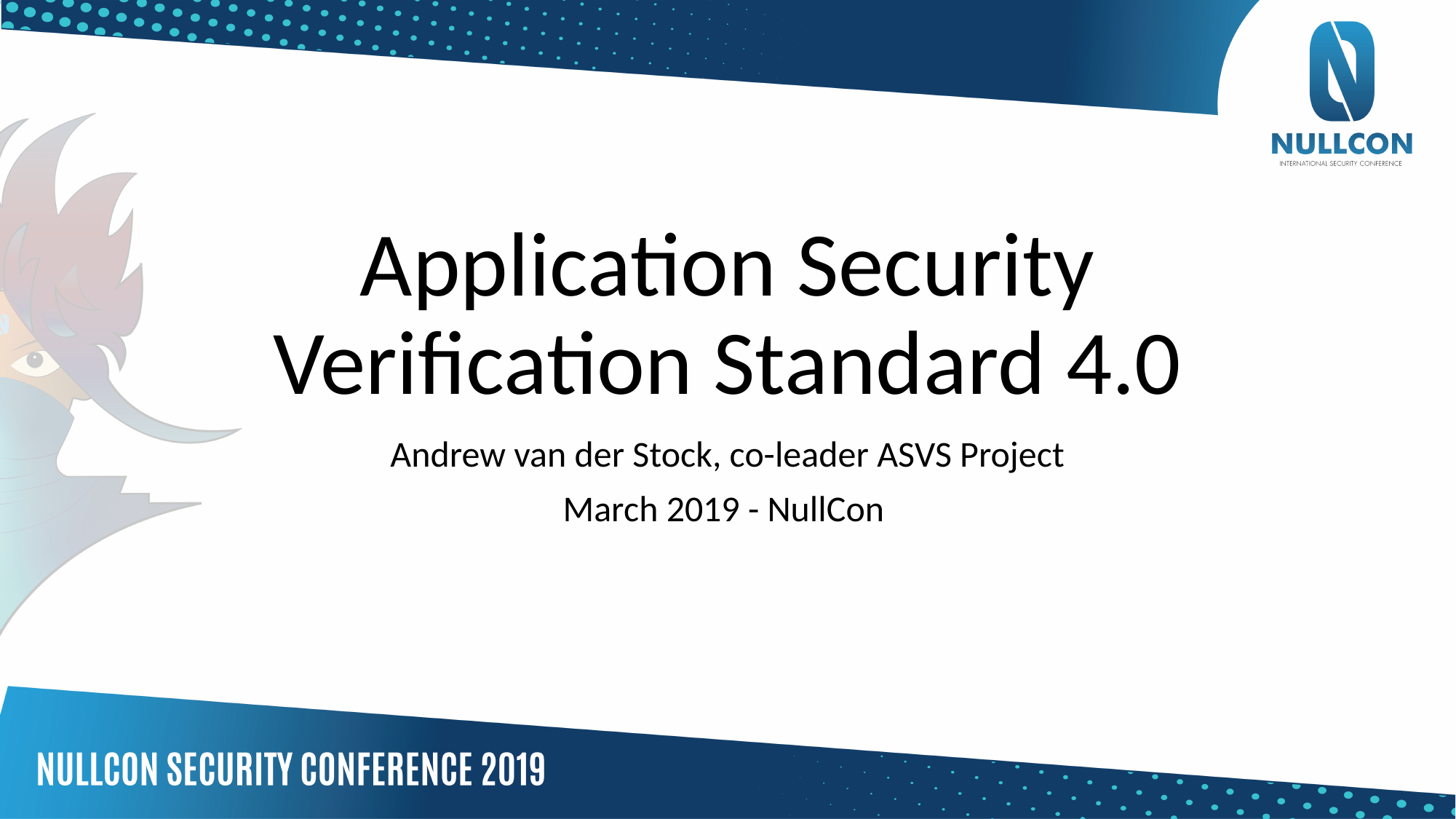

# Application Security Verification Standard 4.0
Andrew van der Stock, co-leader ASVS Project
March 2019 - NullCon